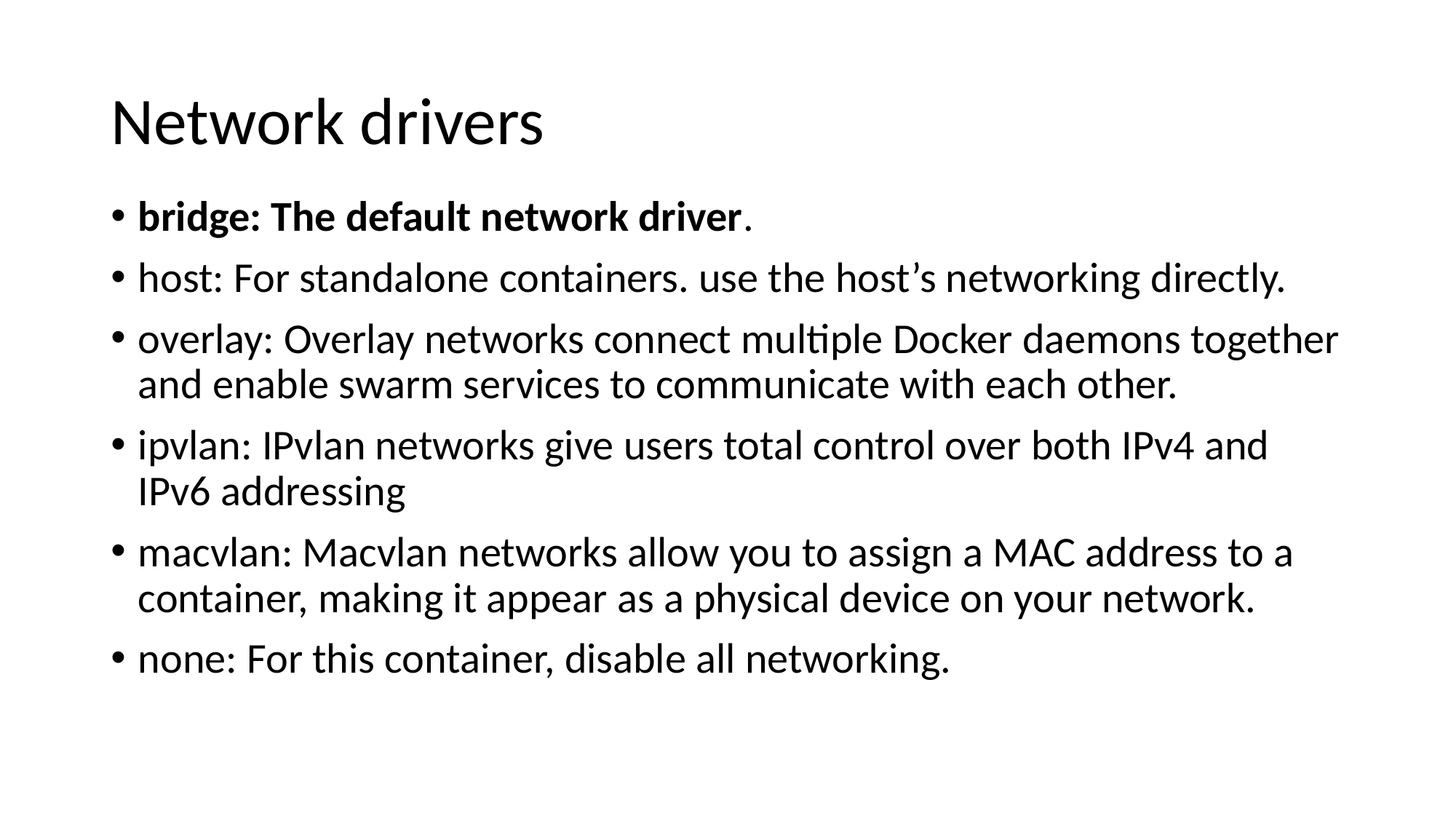

# Network drivers
bridge: The default network driver.
host: For standalone containers. use the host’s networking directly.
overlay: Overlay networks connect multiple Docker daemons together and enable swarm services to communicate with each other.
ipvlan: IPvlan networks give users total control over both IPv4 and IPv6 addressing
macvlan: Macvlan networks allow you to assign a MAC address to a container, making it appear as a physical device on your network.
none: For this container, disable all networking.